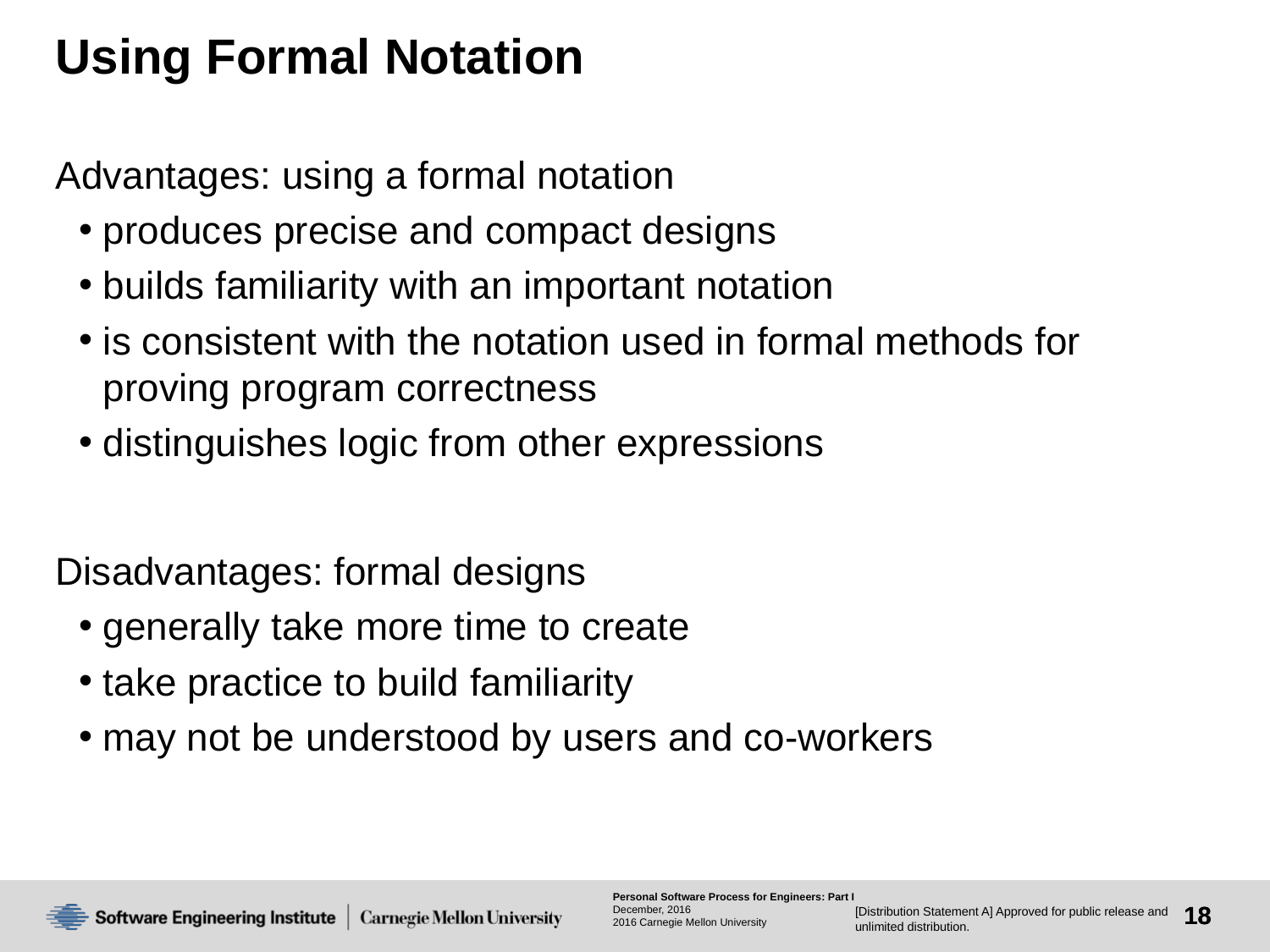

# Using Formal Notation
Advantages: using a formal notation
produces precise and compact designs
builds familiarity with an important notation
is consistent with the notation used in formal methods for proving program correctness
distinguishes logic from other expressions

Disadvantages: formal designs
generally take more time to create
take practice to build familiarity
may not be understood by users and co-workers